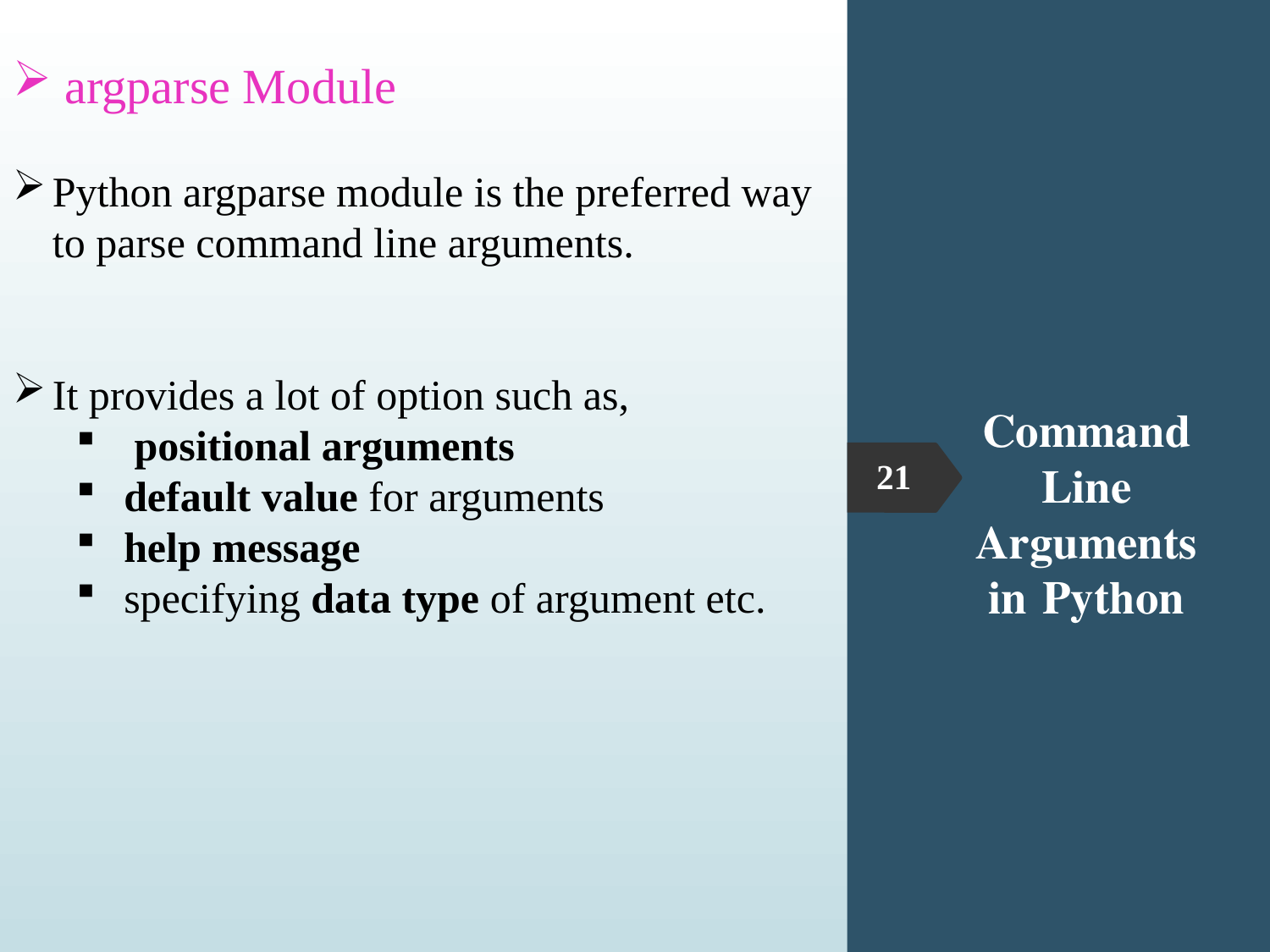

argparse Module

Python argparse module is the preferred way to parse command line arguments.

It provides a lot of option such as,
 positional arguments
default value for arguments
help message
specifying data type of argument etc.
# Command Line Arguments in Python

 21